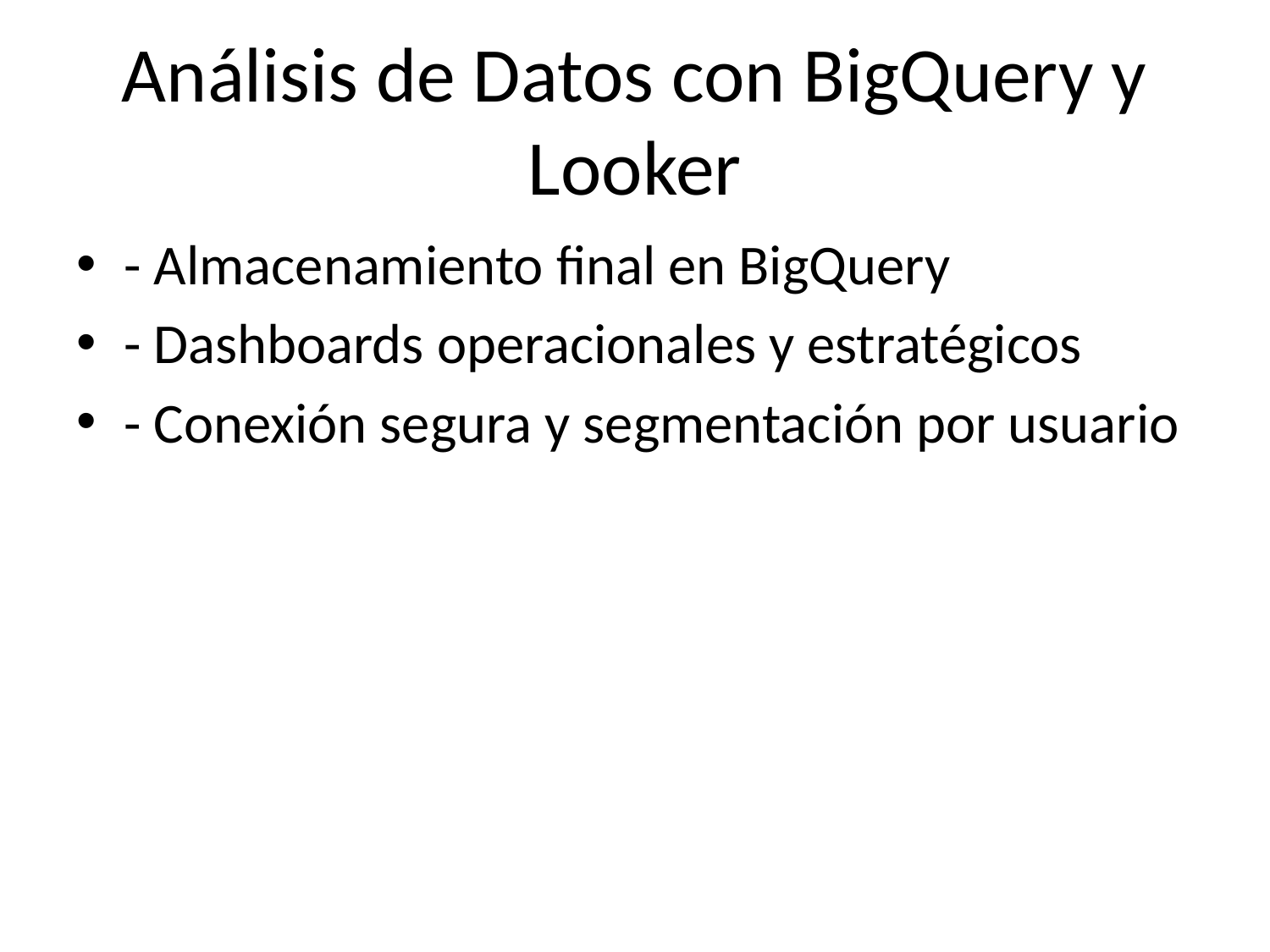

# Análisis de Datos con BigQuery y Looker
- Almacenamiento final en BigQuery
- Dashboards operacionales y estratégicos
- Conexión segura y segmentación por usuario